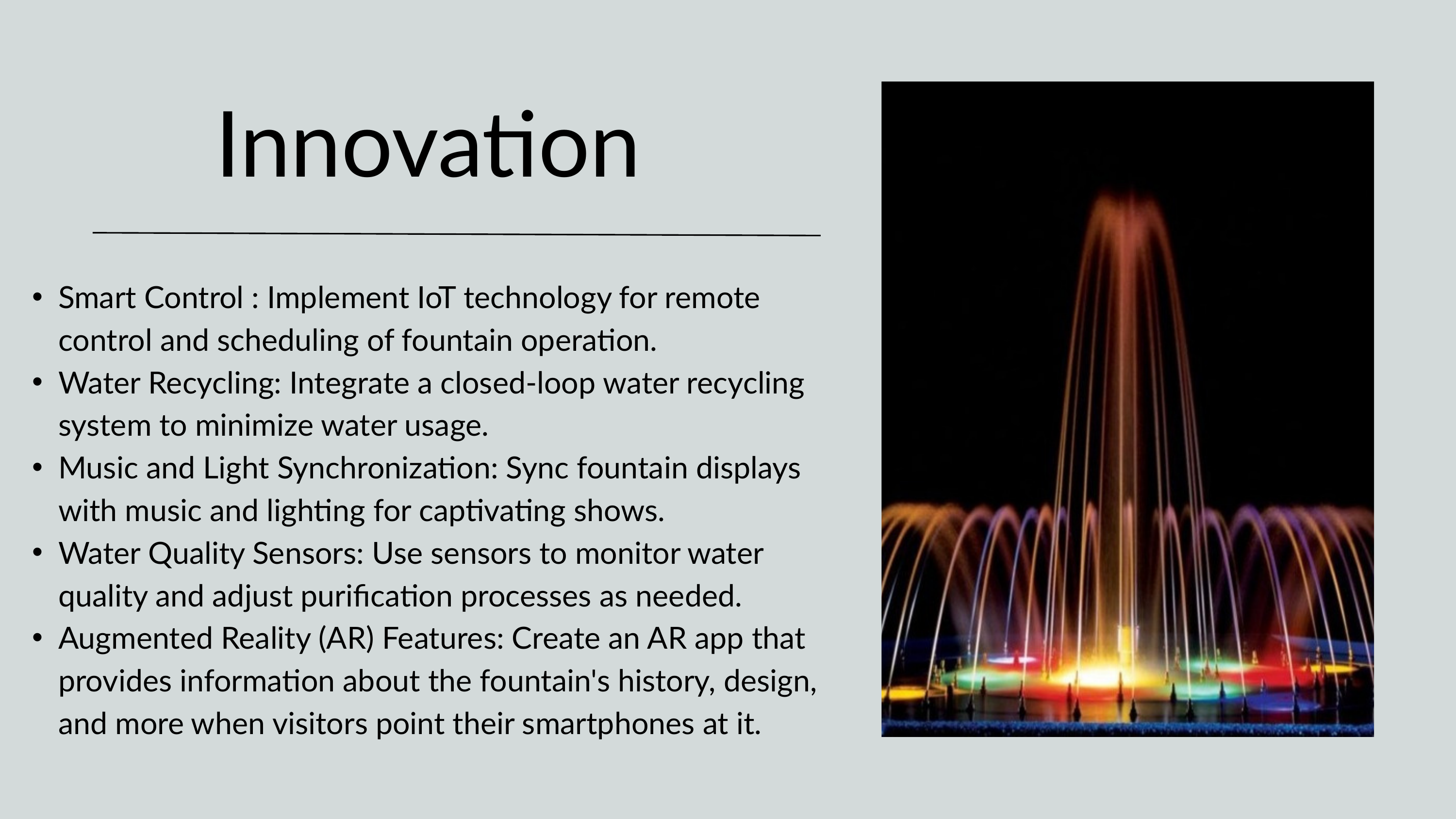

Innovation

Smart Control : Implement IoT technology for remote control and scheduling of fountain operation.
Water Recycling: Integrate a closed-loop water recycling system to minimize water usage.
Music and Light Synchronization: Sync fountain displays with music and lighting for captivating shows.
Water Quality Sensors: Use sensors to monitor water quality and adjust purification processes as needed.
Augmented Reality (AR) Features: Create an AR app that provides information about the fountain's history, design, and more when visitors point their smartphones at it.